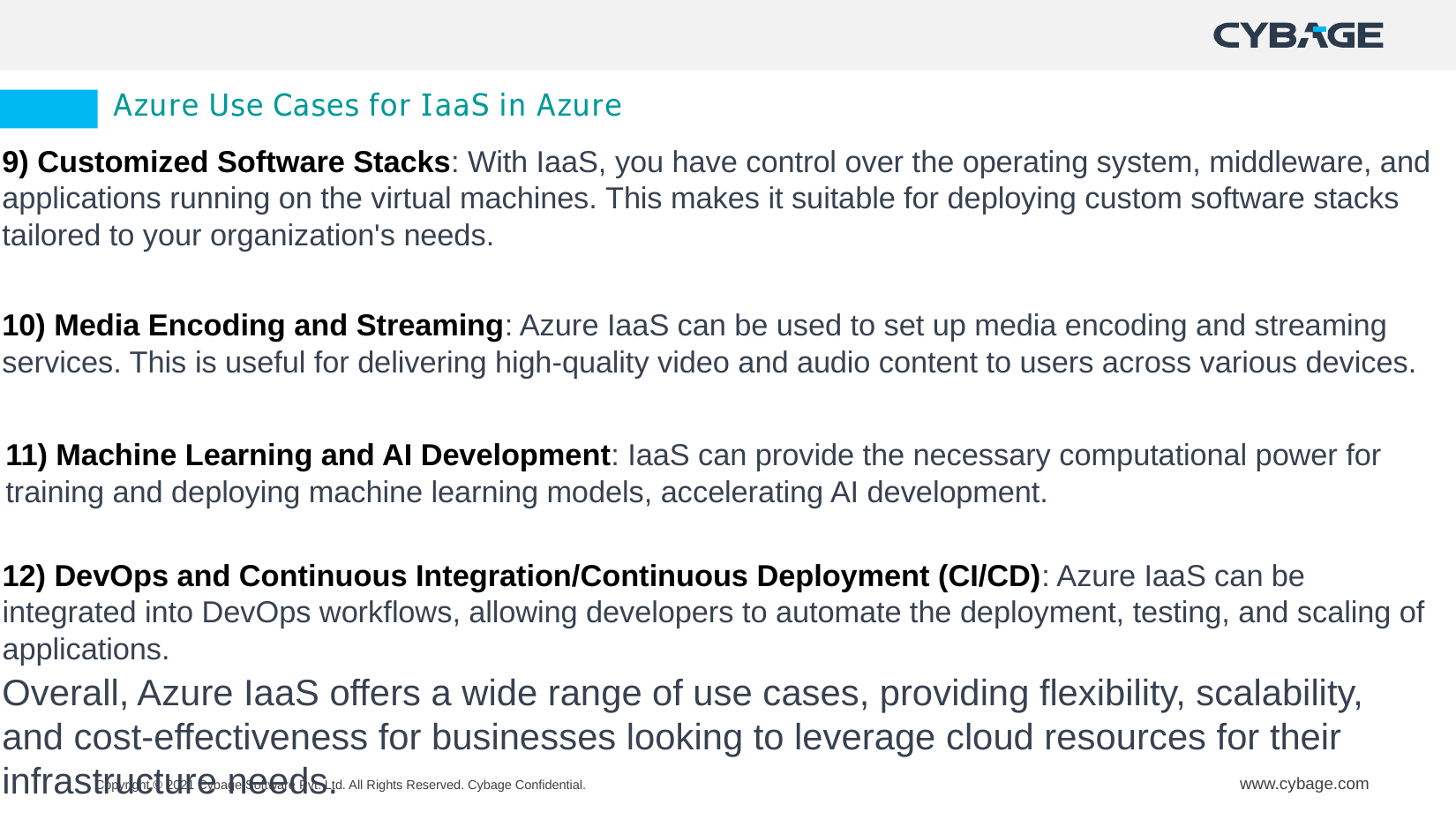

# Azure Use Cases for IaaS in Azure
9) Customized Software Stacks: With IaaS, you have control over the operating system, middleware, and applications running on the virtual machines. This makes it suitable for deploying custom software stacks tailored to your organization's needs.
10) Media Encoding and Streaming: Azure IaaS can be used to set up media encoding and streaming services. This is useful for delivering high-quality video and audio content to users across various devices.
11) Machine Learning and AI Development: IaaS can provide the necessary computational power for training and deploying machine learning models, accelerating AI development.
12) DevOps and Continuous Integration/Continuous Deployment (CI/CD): Azure IaaS can be integrated into DevOps workflows, allowing developers to automate the deployment, testing, and scaling of applications.
Overall, Azure IaaS offers a wide range of use cases, providing flexibility, scalability, and cost-effectiveness for businesses looking to leverage cloud resources for their infrastructure needs.